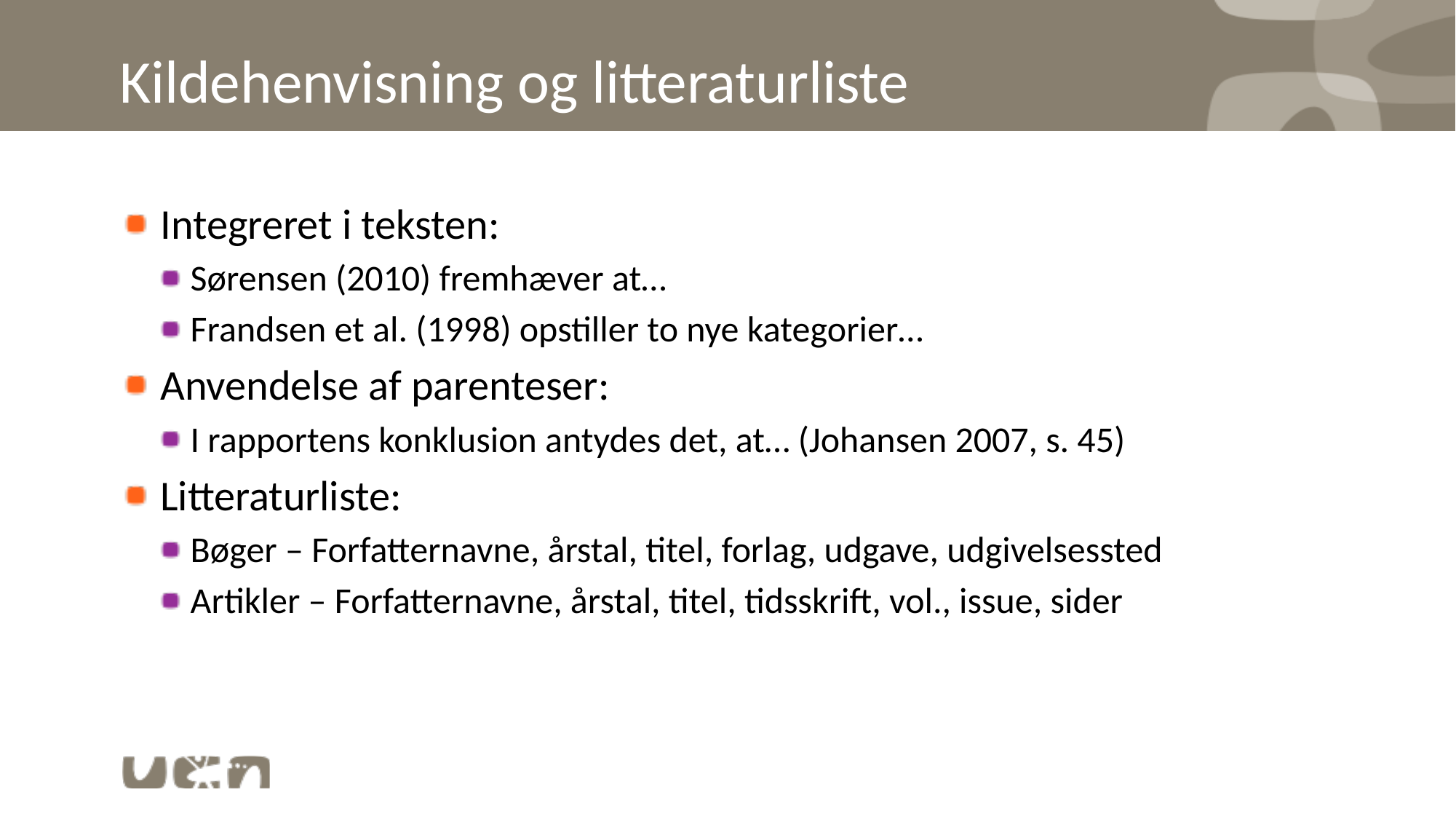

# Kildehenvisning og litteraturliste
Integreret i teksten:
Sørensen (2010) fremhæver at…
Frandsen et al. (1998) opstiller to nye kategorier…
Anvendelse af parenteser:
I rapportens konklusion antydes det, at… (Johansen 2007, s. 45)
Litteraturliste:
Bøger – Forfatternavne, årstal, titel, forlag, udgave, udgivelsessted
Artikler – Forfatternavne, årstal, titel, tidsskrift, vol., issue, sider